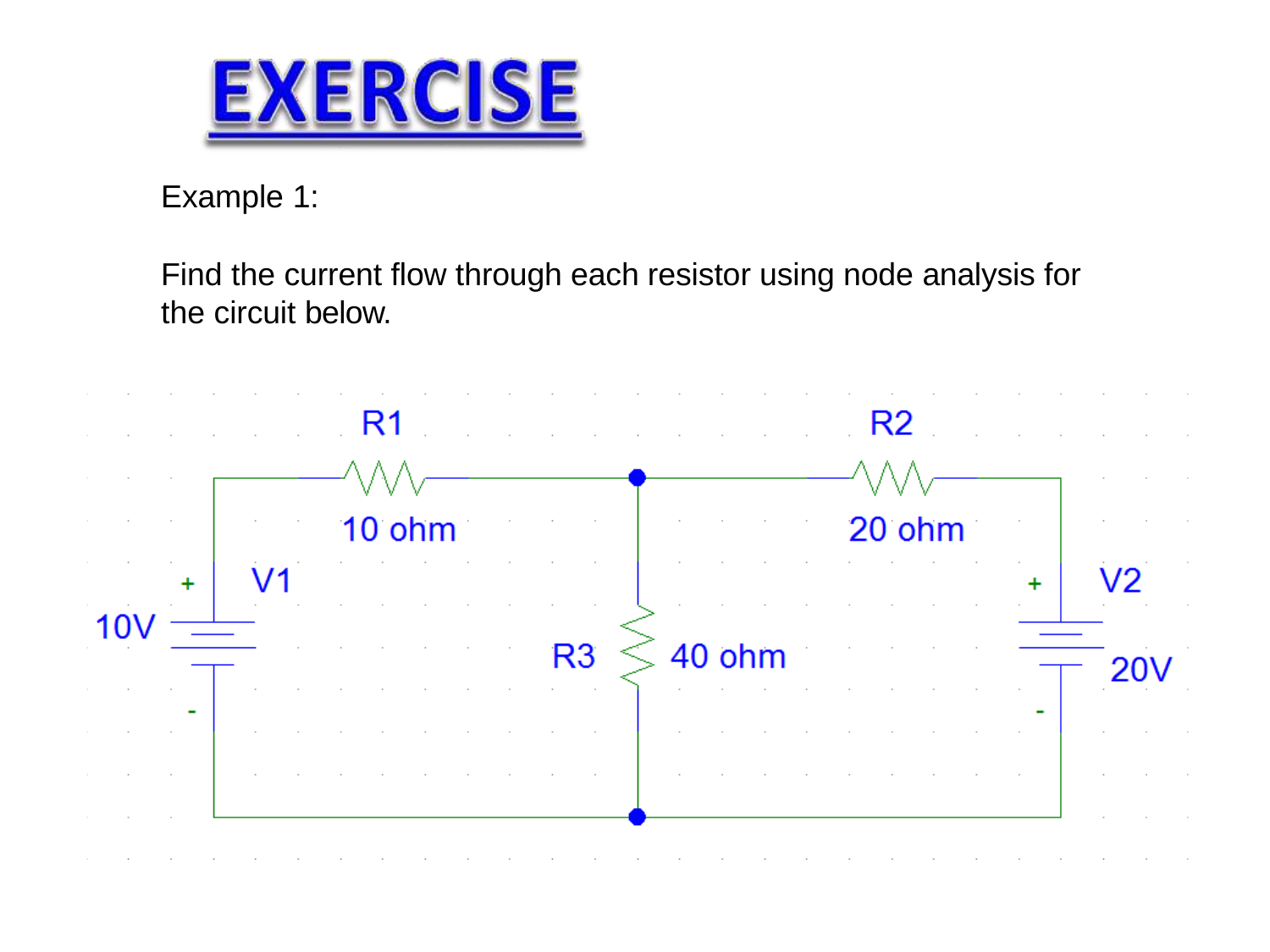

Example 1:

Find the current flow through each resistor using node analysis for  the circuit below.